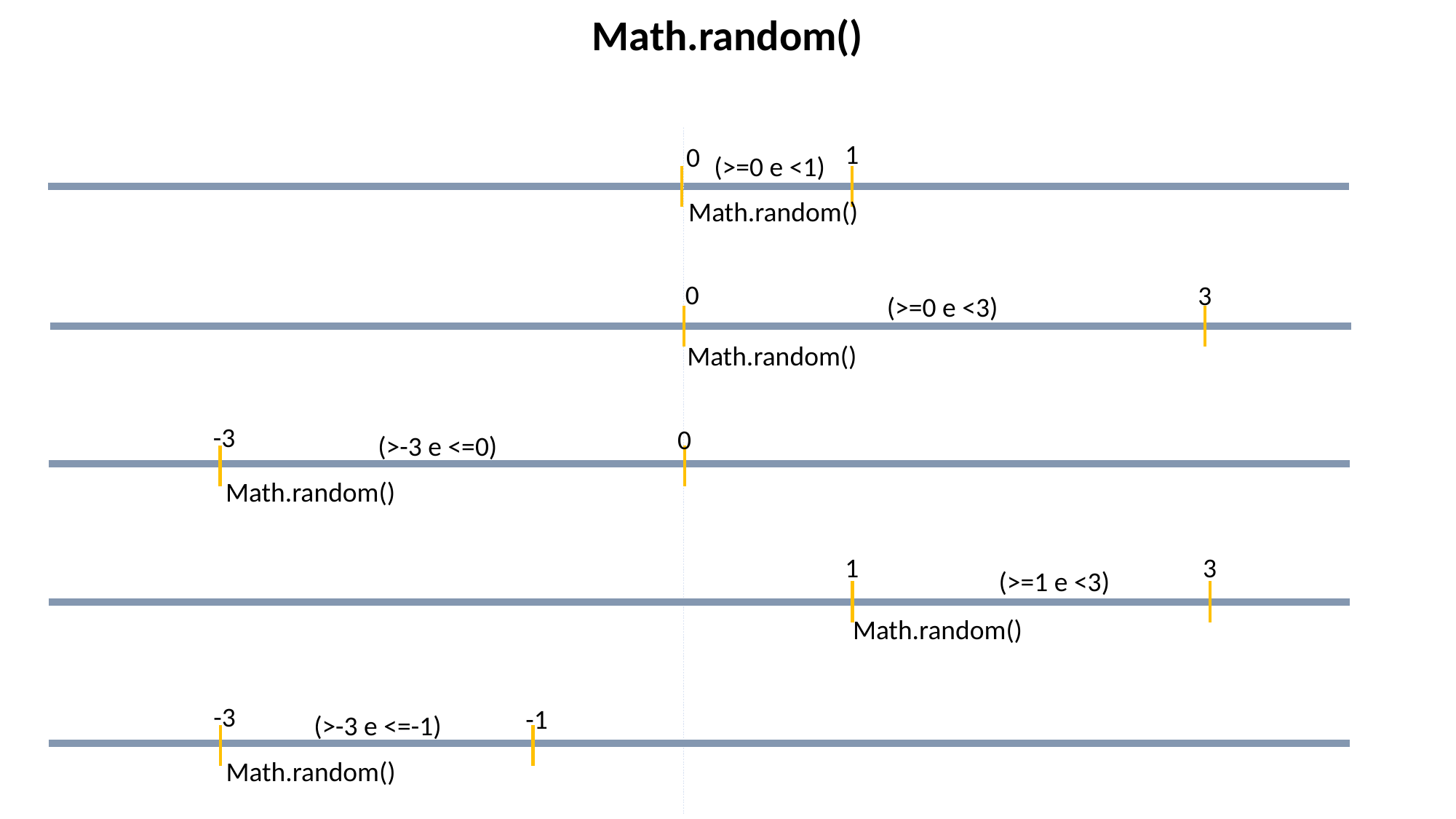

Math.random()
1
0
(>=0 e <1)
Math.random()
0
3
(>=0 e <3)
Math.random()
-3
0
(>-3 e <=0)
Math.random()
1
3
(>=1 e <3)
Math.random()
-3
-1
(>-3 e <=-1)
Math.random()